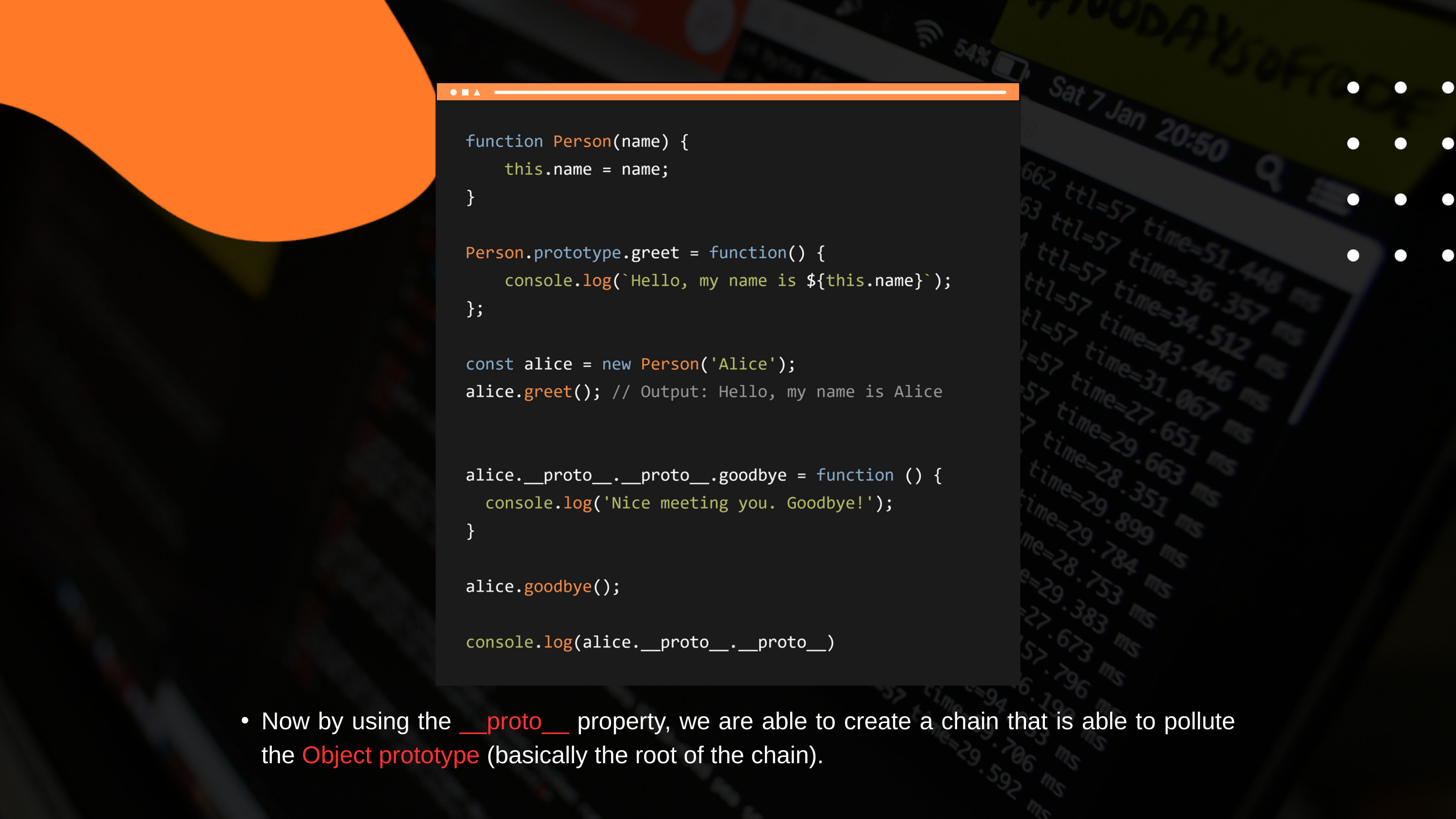

Now by using the __proto__ property, we are able to create a chain that is able to pollute the Object prototype (basically the root of the chain).